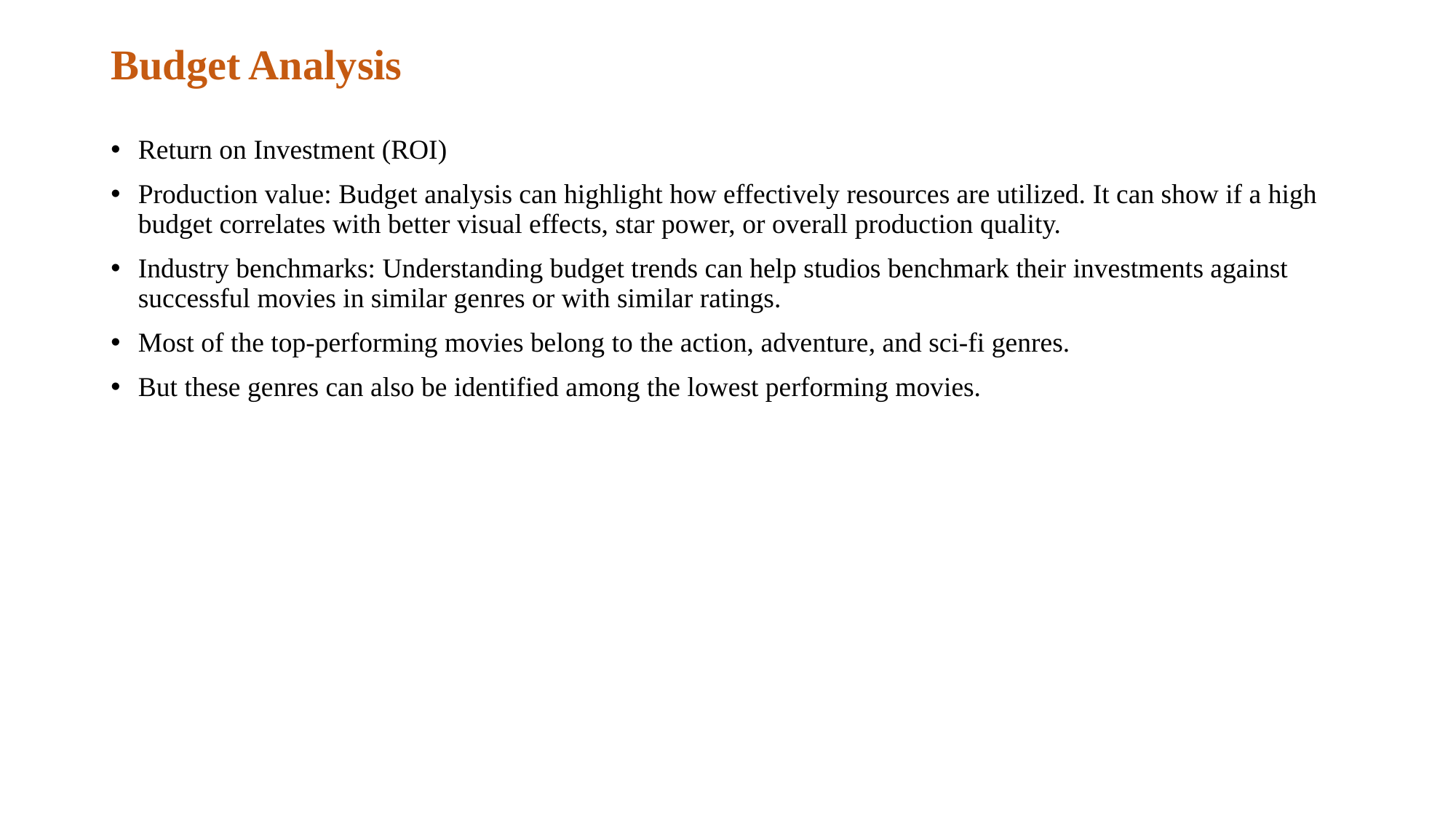

# Budget Analysis
Return on Investment (ROI)
Production value: Budget analysis can highlight how effectively resources are utilized. It can show if a high budget correlates with better visual effects, star power, or overall production quality.
Industry benchmarks: Understanding budget trends can help studios benchmark their investments against successful movies in similar genres or with similar ratings.
Most of the top-performing movies belong to the action, adventure, and sci-fi genres.
But these genres can also be identified among the lowest performing movies.